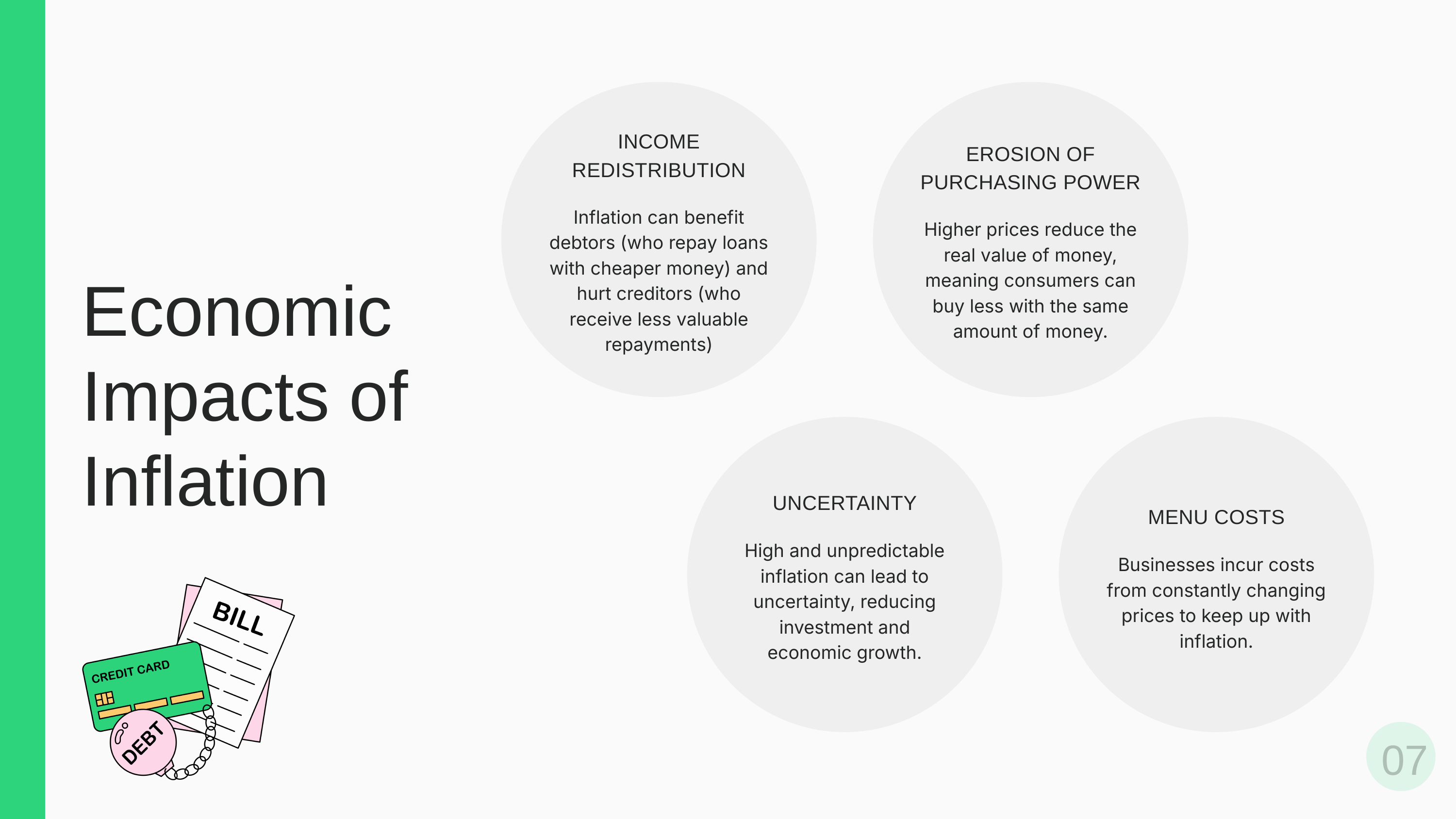

INCOME REDISTRIBUTION
Inflation can benefit debtors (who repay loans with cheaper money) and hurt creditors (who receive less valuable repayments)

EROSION OF PURCHASING POWER
Higher prices reduce the real value of money, meaning consumers can buy less with the same amount of money.
Economic Impacts of Inflation

UNCERTAINTY
High and unpredictable inflation can lead to uncertainty, reducing investment and economic growth.

MENU COSTS
Businesses incur costs from constantly changing prices to keep up with inflation.

07